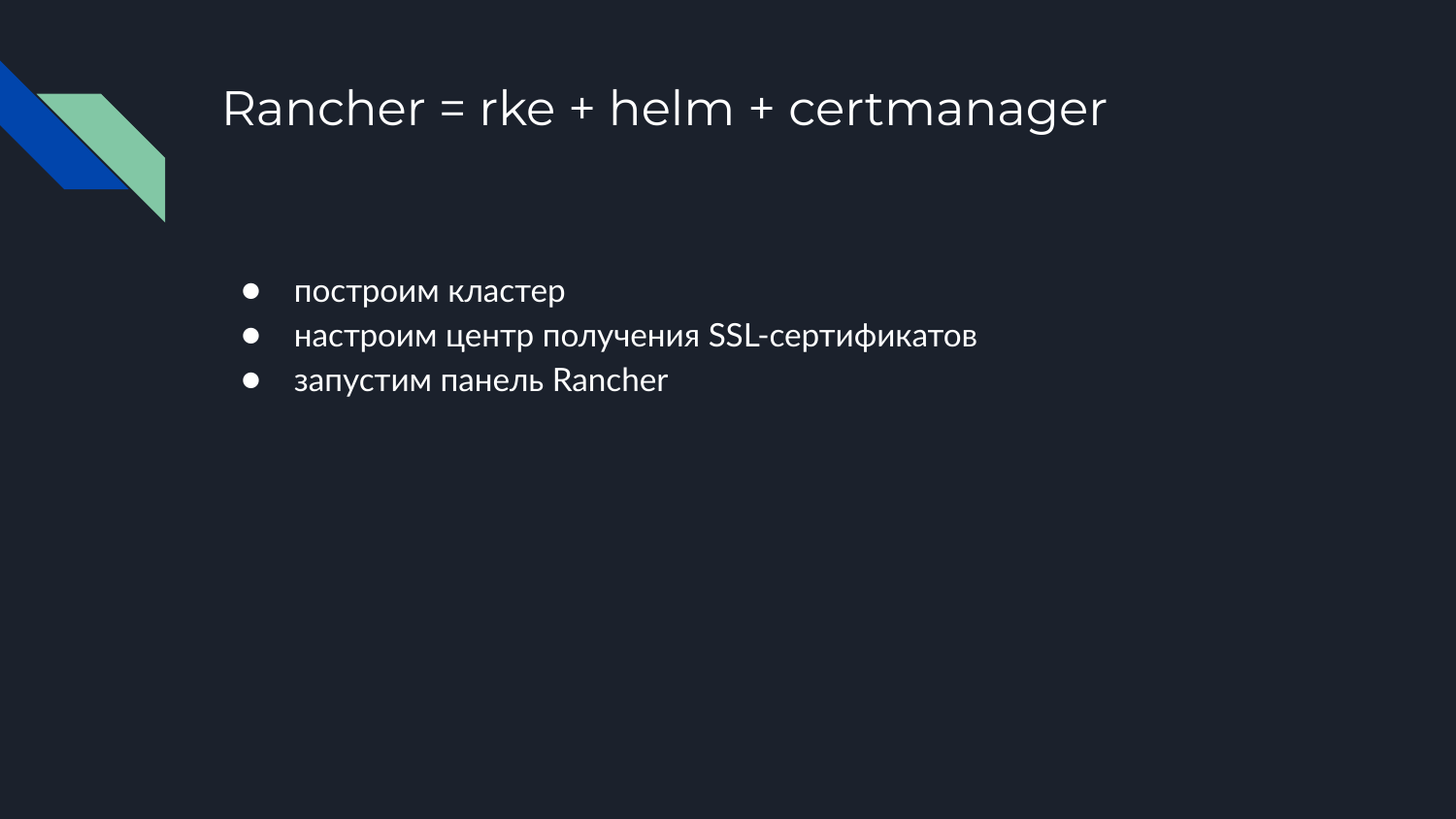

# Rancher = rke + helm + certmanager
построим кластер
настроим центр получения SSL-сертификатов
запустим панель Rancher